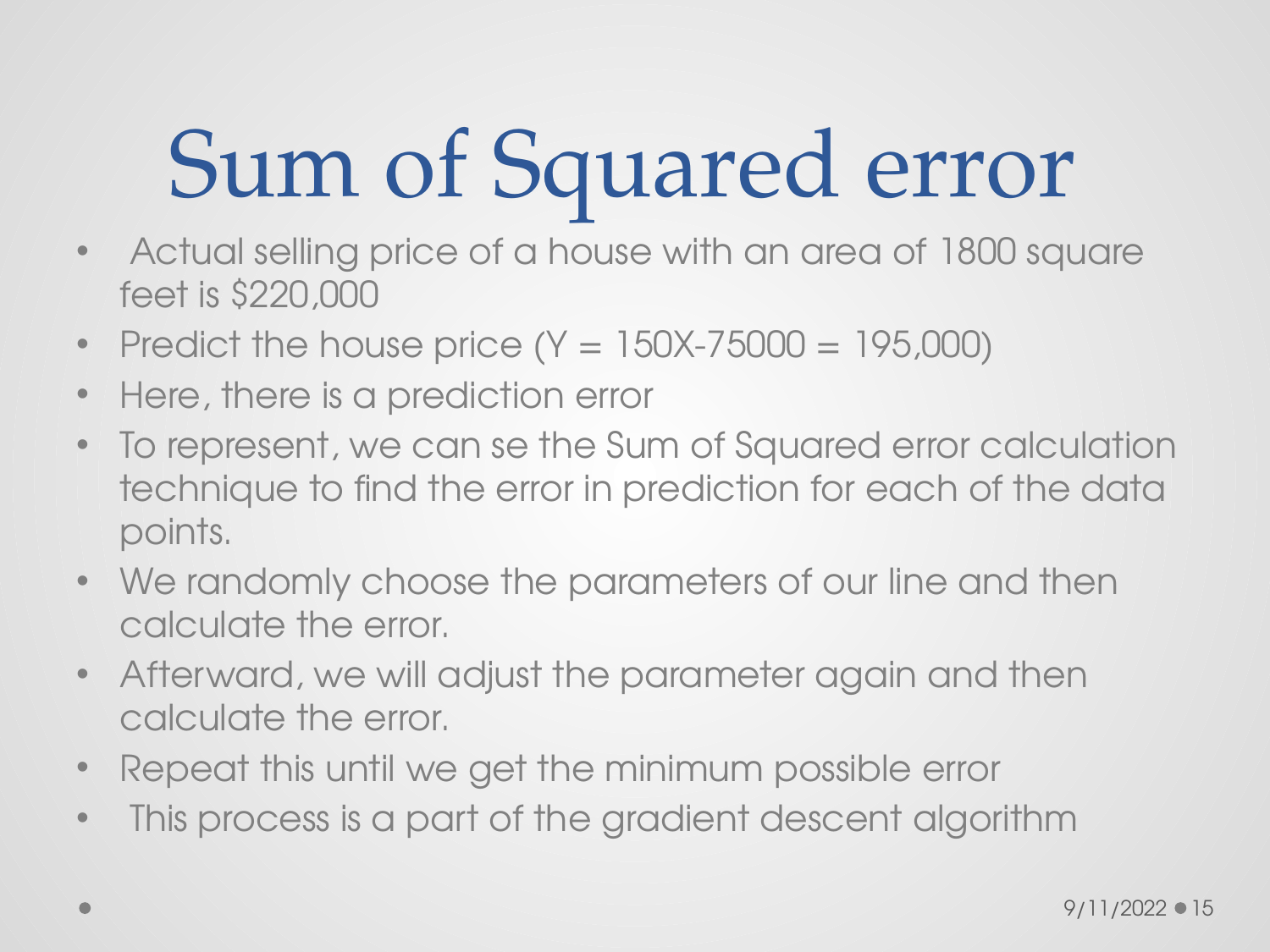

# Sum of Squared error
 Actual selling price of a house with an area of 1800 square feet is $220,000
Predict the house price (Y = 150X-75000 = 195,000)
Here, there is a prediction error
To represent, we can se the Sum of Squared error calculation technique to find the error in prediction for each of the data points.
We randomly choose the parameters of our line and then calculate the error.
Afterward, we will adjust the parameter again and then calculate the error.
Repeat this until we get the minimum possible error
 This process is a part of the gradient descent algorithm
9/11/2022
15